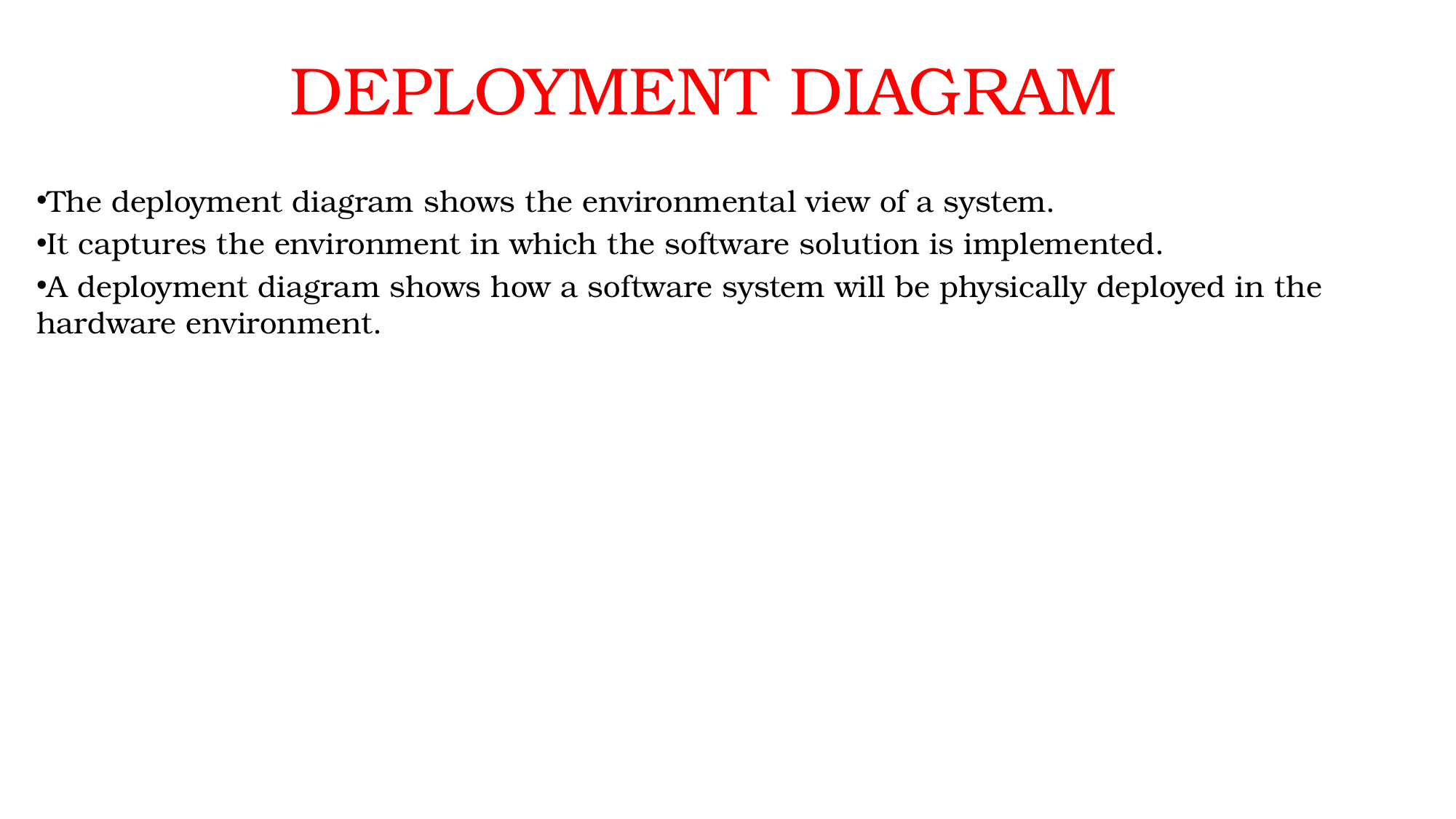

# DEPLOYMENT DIAGRAM
The deployment diagram shows the environmental view of a system.
It captures the environment in which the software solution is implemented.
A deployment diagram shows how a software system will be physically deployed in the hardware environment.